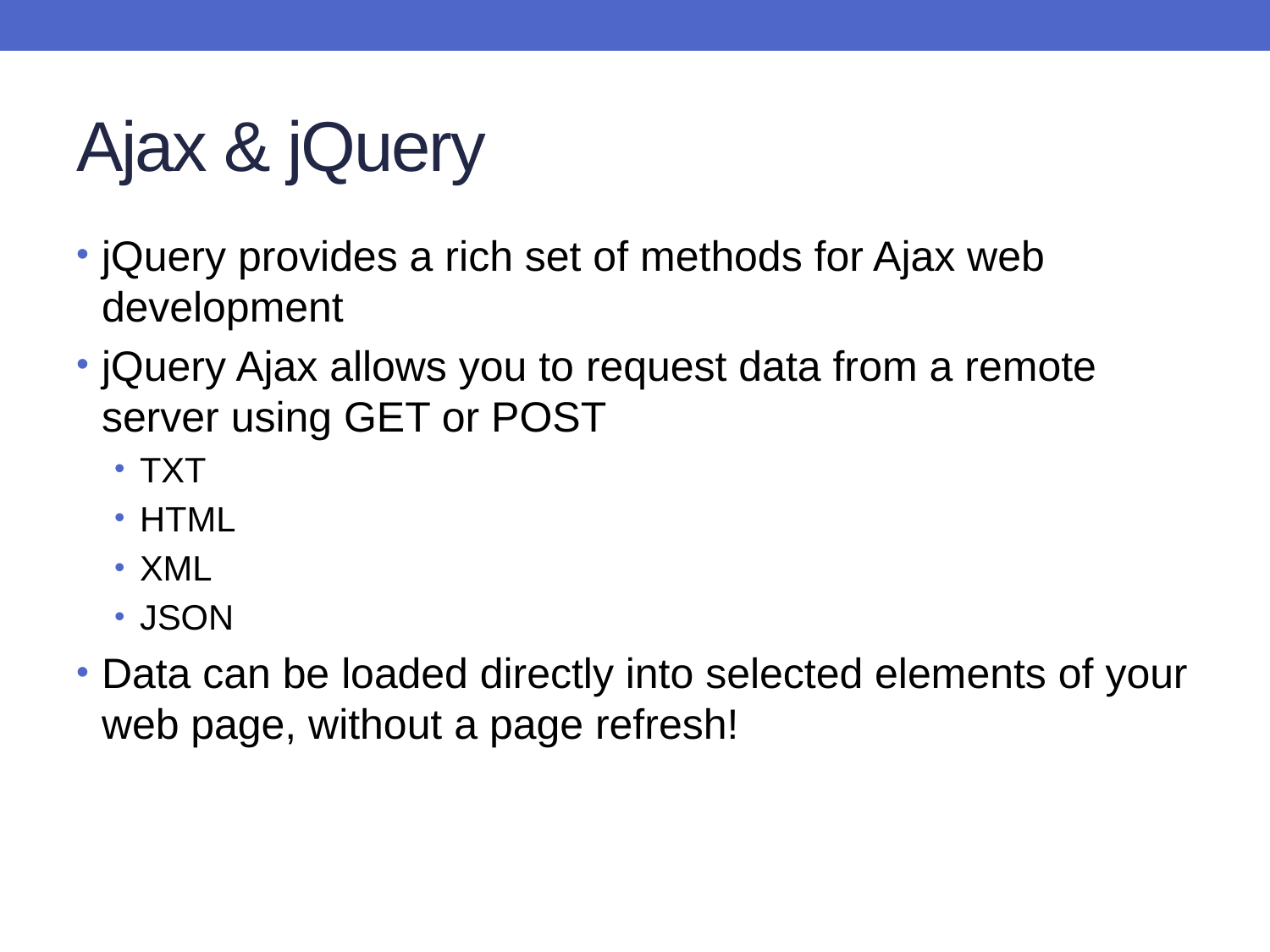

# Ajax & jQuery
jQuery provides a rich set of methods for Ajax web development
jQuery Ajax allows you to request data from a remote server using GET or POST
TXT
HTML
XML
JSON
Data can be loaded directly into selected elements of your web page, without a page refresh!